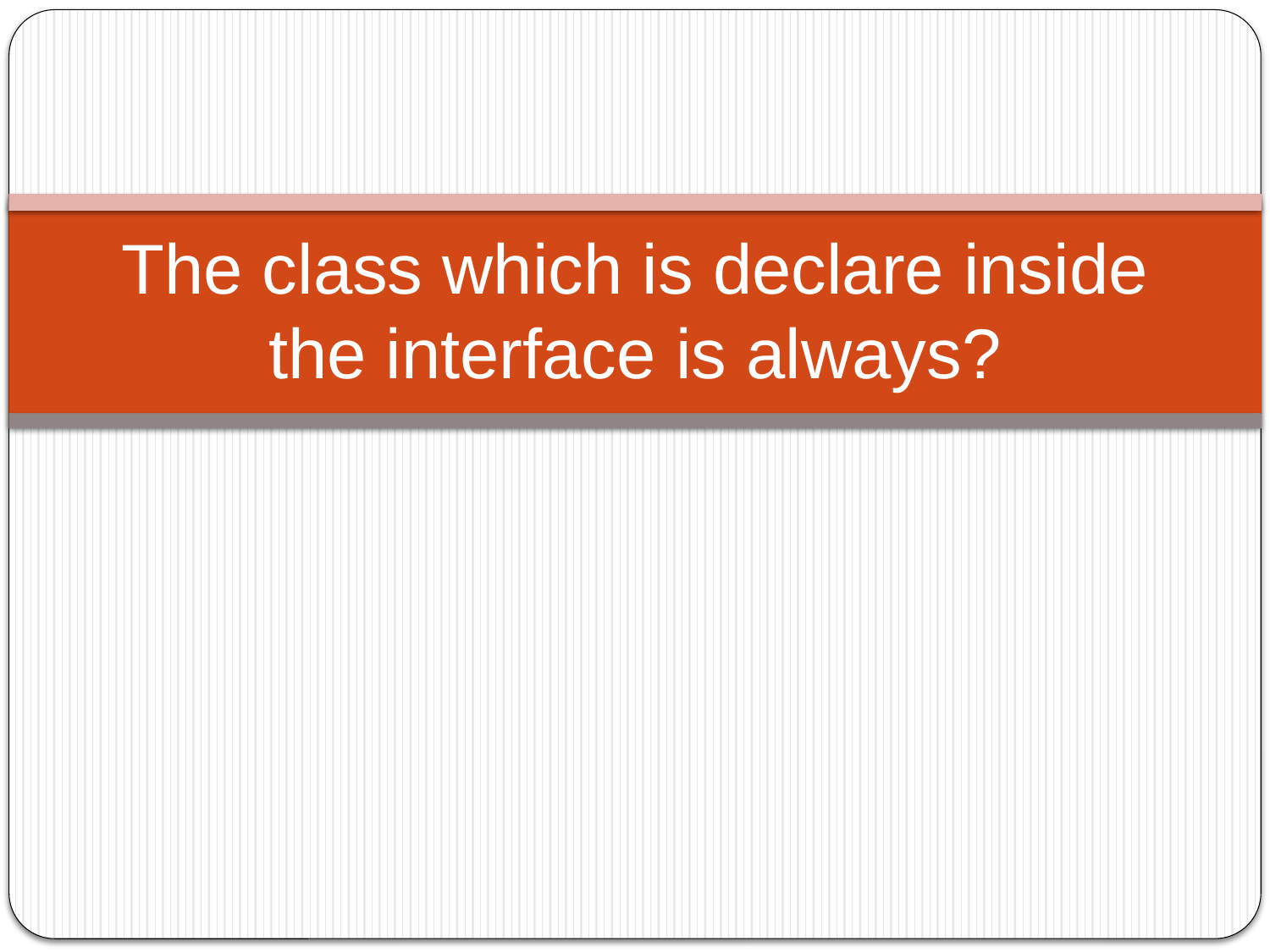

# The class which is declare inside the interface is always?